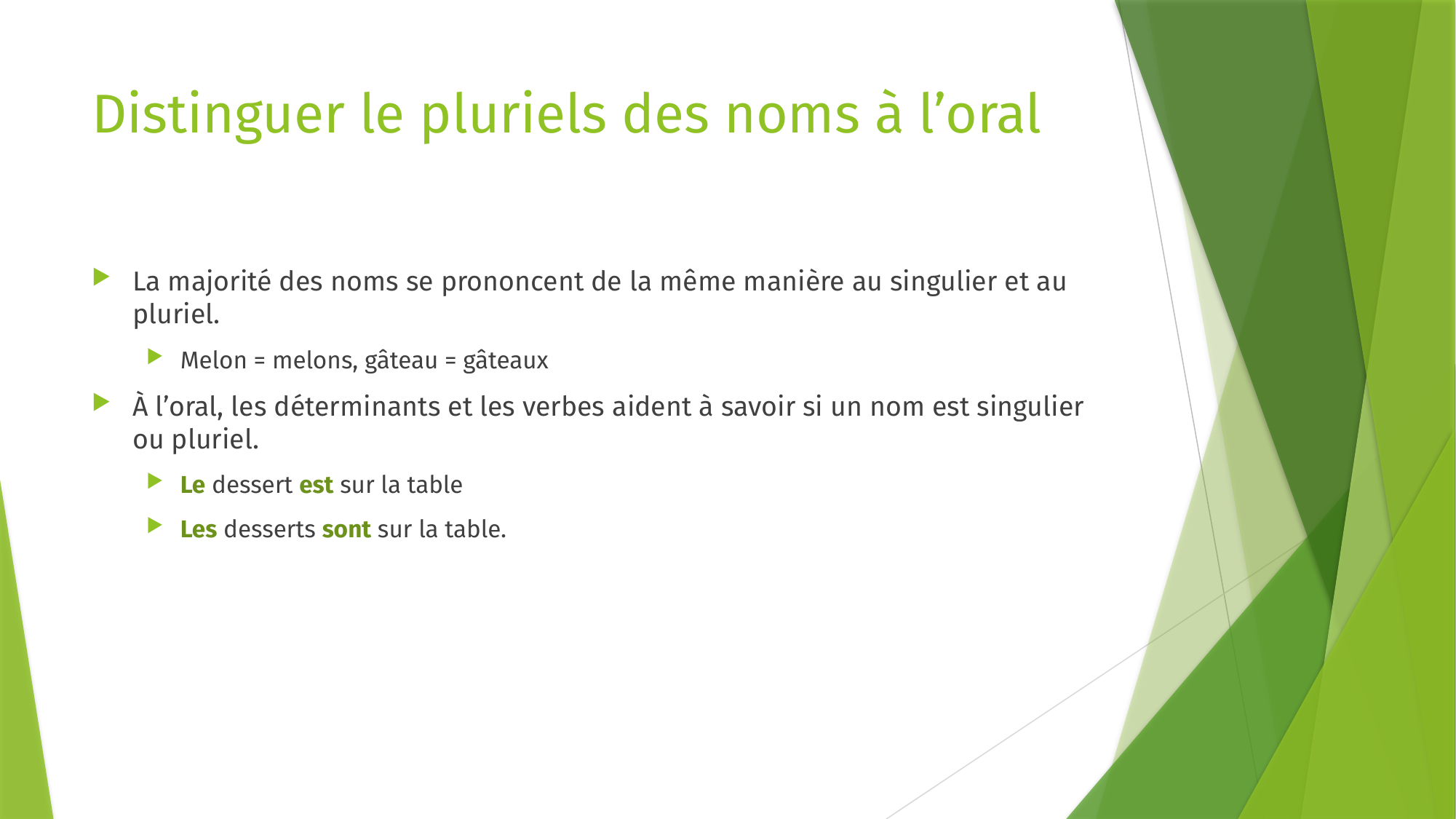

# Distinguer le pluriels des noms à l’oral
La majorité des noms se prononcent de la même manière au singulier et au pluriel.
Melon = melons, gâteau = gâteaux
À l’oral, les déterminants et les verbes aident à savoir si un nom est singulier ou pluriel.
Le dessert est sur la table
Les desserts sont sur la table.